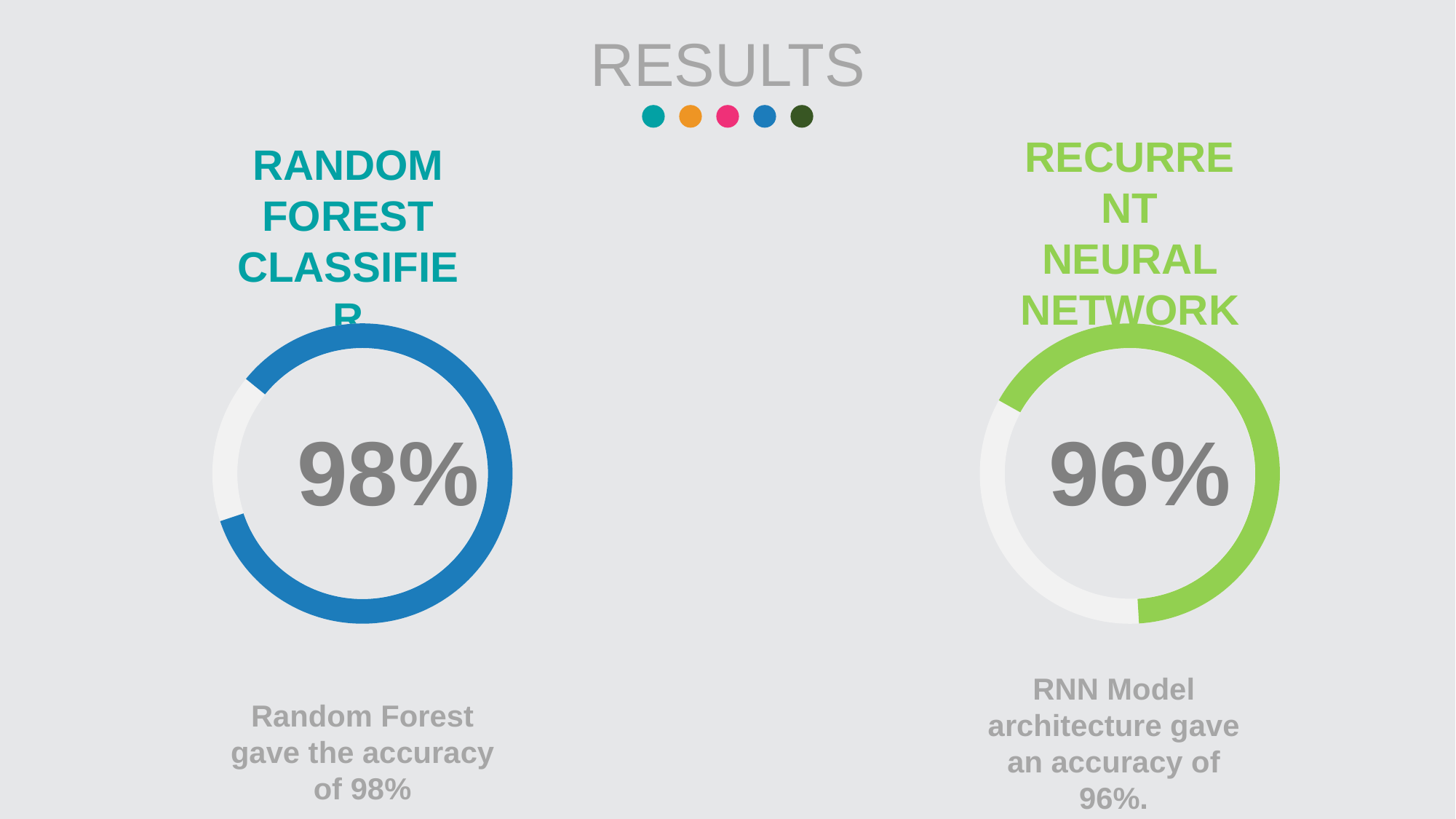

RESULTS

RECURRENT NEURAL NETWORK
RNN Model architecture gave an accuracy of 96%.
RANDOM FOREST CLASSIFIER
Random Forest gave the accuracy of 98%

96%
98%